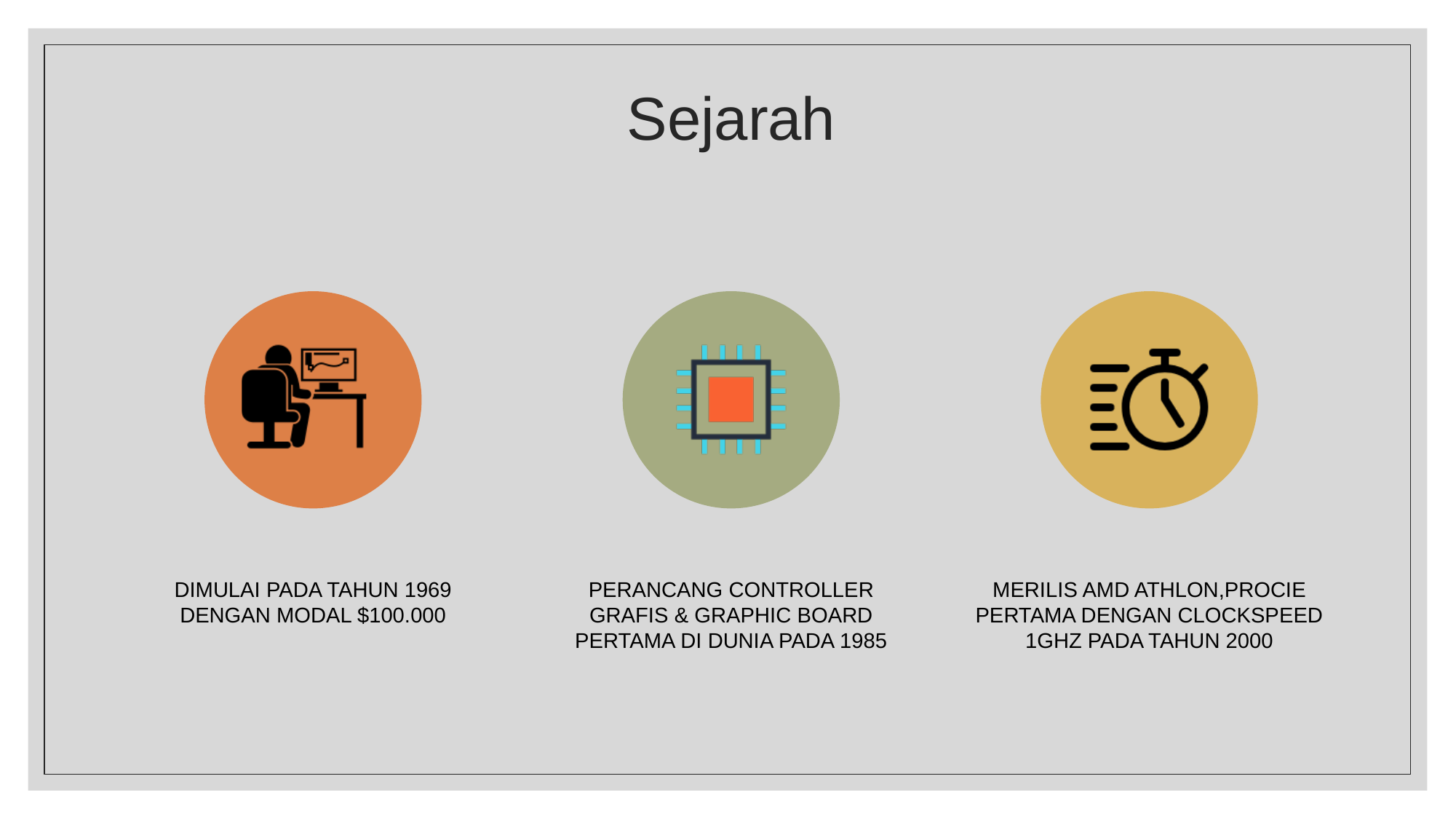

# Sejarah
Dimulai pada tahun 1969 dengan modal $100.000
Perancang controller grafis & graphic board pertama di dunia pada 1985
Merilis AMD Athlon,procie pertama dengan clockspeed 1ghz pada tahun 2000